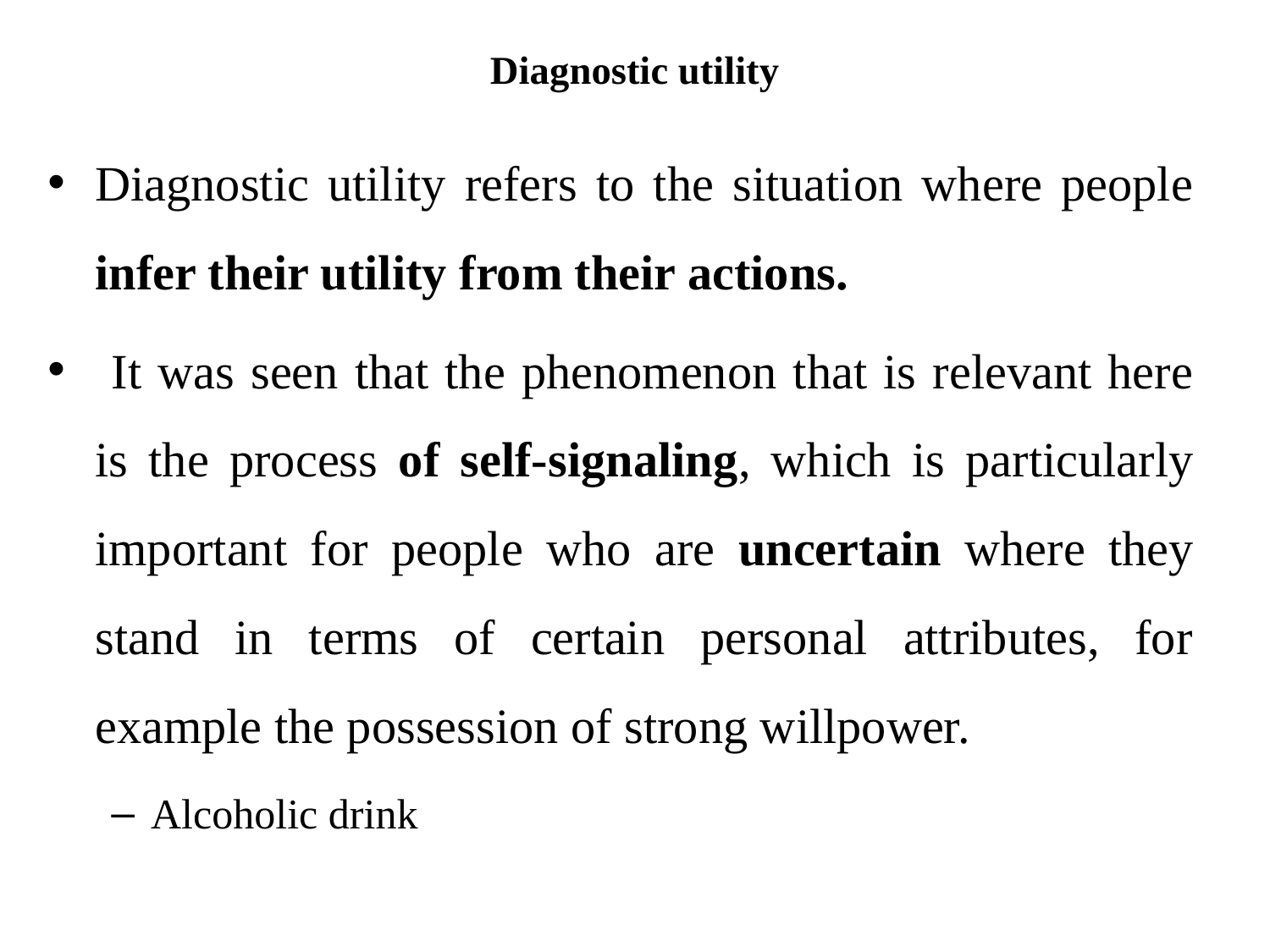

# Diagnostic utility
Diagnostic utility refers to the situation where people infer their utility from their actions.
 It was seen that the phenomenon that is relevant here is the process of self-signaling, which is particularly important for people who are uncertain where they stand in terms of certain personal attributes, for example the possession of strong willpower.
Alcoholic drink